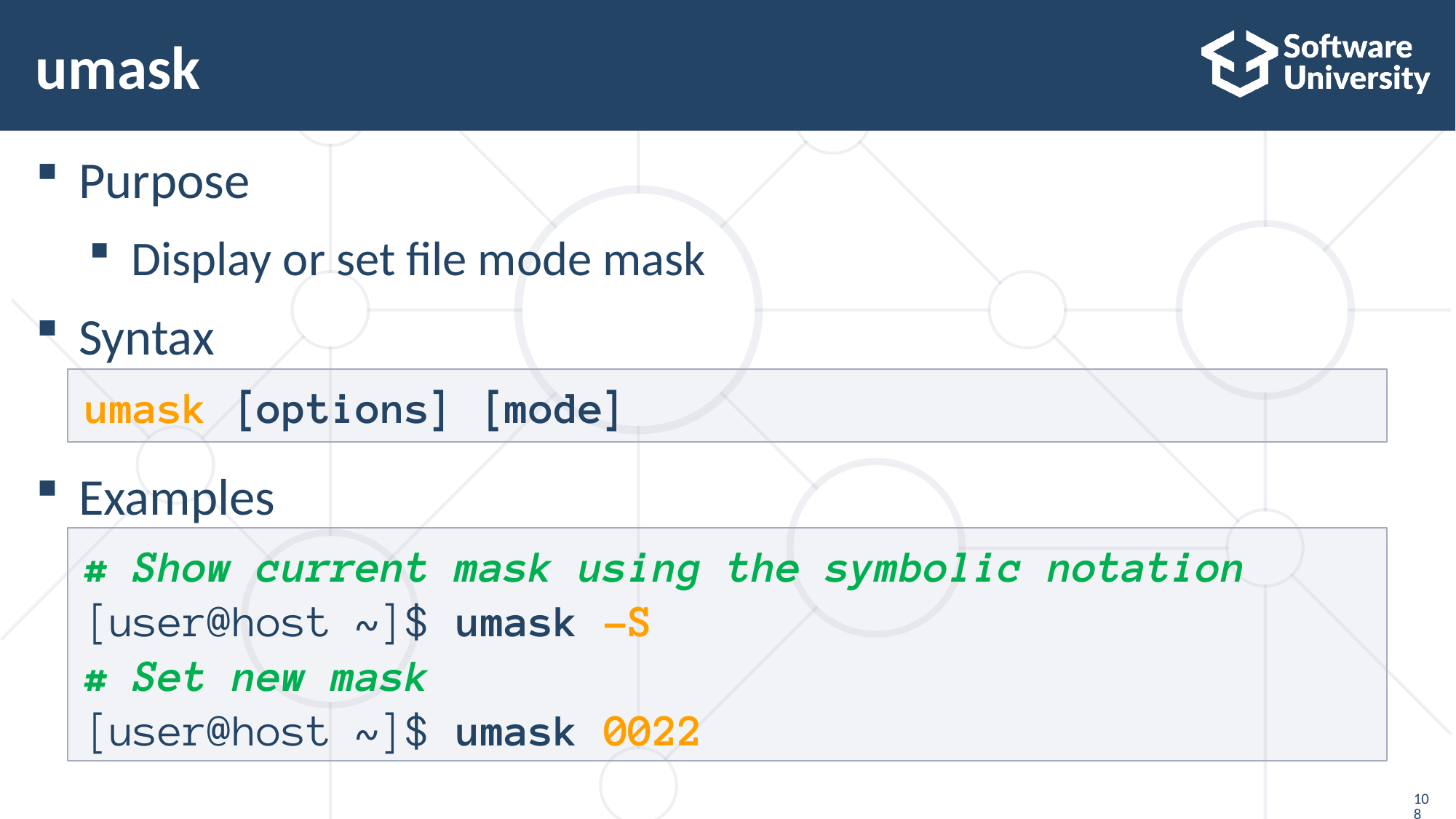

# umask
Purpose
Display or set file mode mask
Syntax

Examples

umask [options] [mode]
# Show current mask using the symbolic notation
[user@host ~]$ umask -S
# Set new mask
[user@host ~]$ umask 0022
108